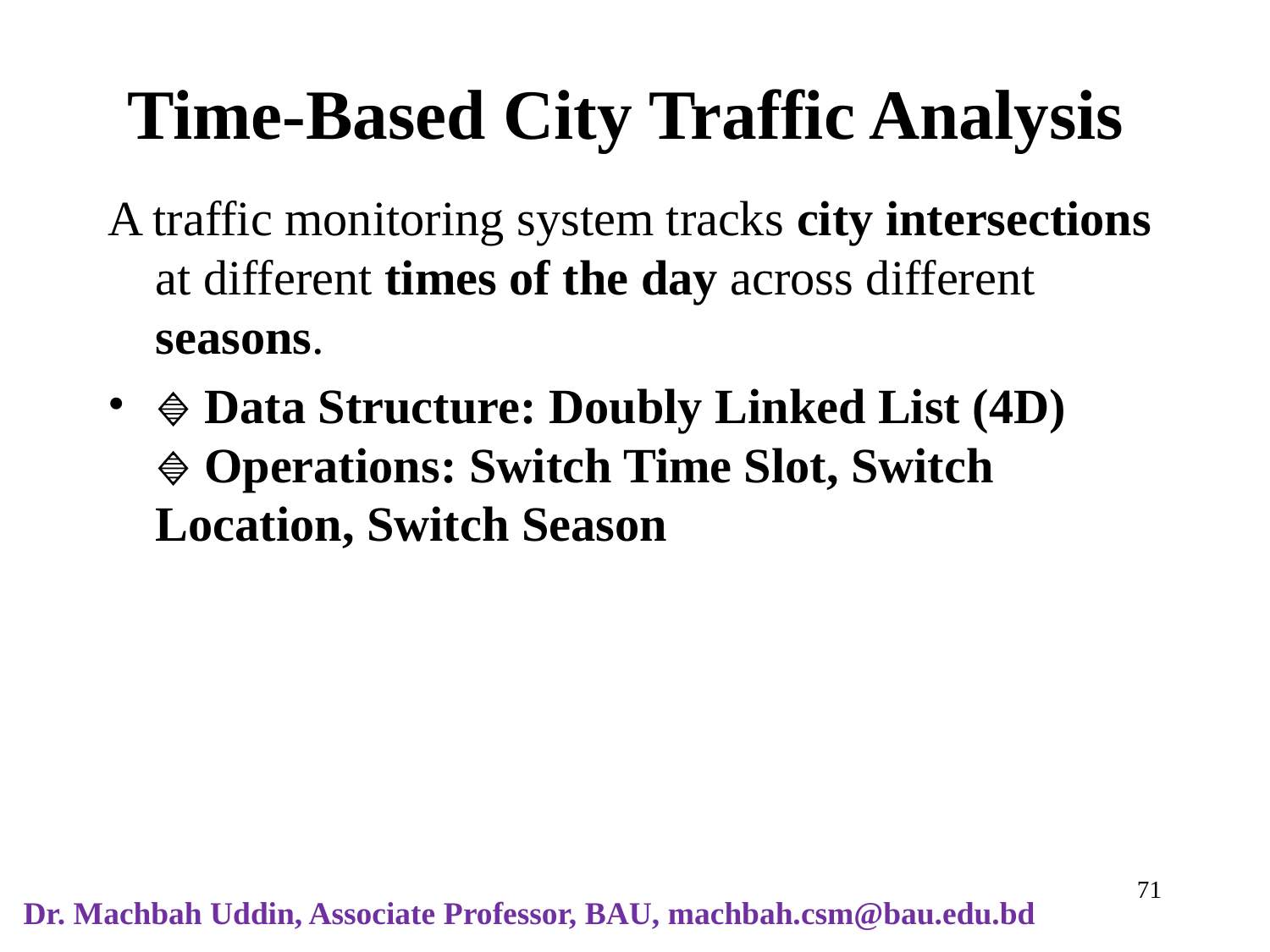

# Time-Based City Traffic Analysis
A traffic monitoring system tracks city intersections at different times of the day across different seasons.
🔹 Data Structure: Doubly Linked List (4D)
🔹 Operations: Switch Time Slot, Switch Location, Switch Season

71